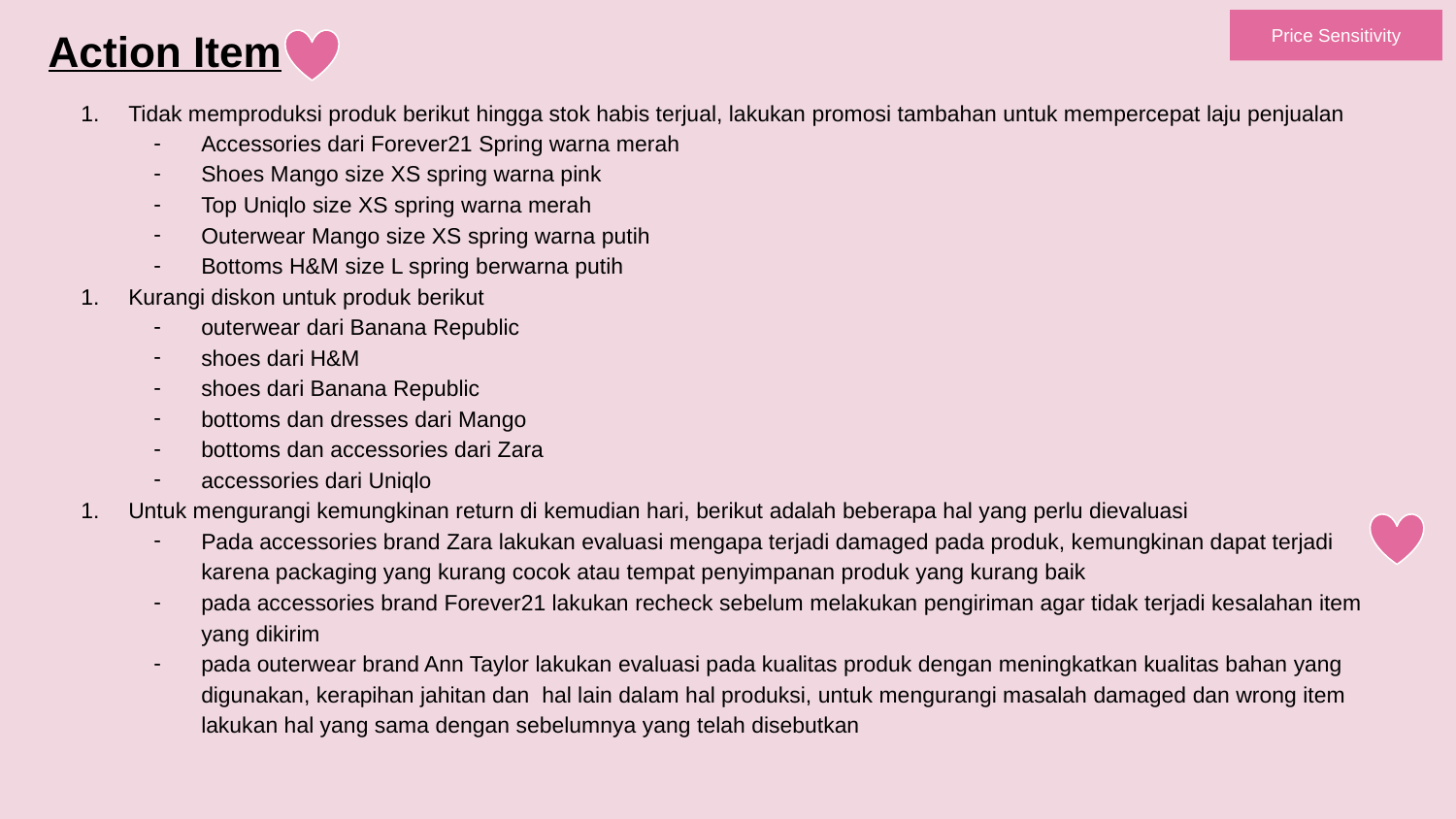

# Action Item
Price Sensitivity

Tidak memproduksi produk berikut hingga stok habis terjual, lakukan promosi tambahan untuk mempercepat laju penjualan
Accessories dari Forever21 Spring warna merah
Shoes Mango size XS spring warna pink
Top Uniqlo size XS spring warna merah
Outerwear Mango size XS spring warna putih
Bottoms H&M size L spring berwarna putih
Kurangi diskon untuk produk berikut
outerwear dari Banana Republic
shoes dari H&M
shoes dari Banana Republic
bottoms dan dresses dari Mango
bottoms dan accessories dari Zara
accessories dari Uniqlo
Untuk mengurangi kemungkinan return di kemudian hari, berikut adalah beberapa hal yang perlu dievaluasi
Pada accessories brand Zara lakukan evaluasi mengapa terjadi damaged pada produk, kemungkinan dapat terjadi karena packaging yang kurang cocok atau tempat penyimpanan produk yang kurang baik
pada accessories brand Forever21 lakukan recheck sebelum melakukan pengiriman agar tidak terjadi kesalahan item yang dikirim
pada outerwear brand Ann Taylor lakukan evaluasi pada kualitas produk dengan meningkatkan kualitas bahan yang digunakan, kerapihan jahitan dan  hal lain dalam hal produksi, untuk mengurangi masalah damaged dan wrong item lakukan hal yang sama dengan sebelumnya yang telah disebutkan